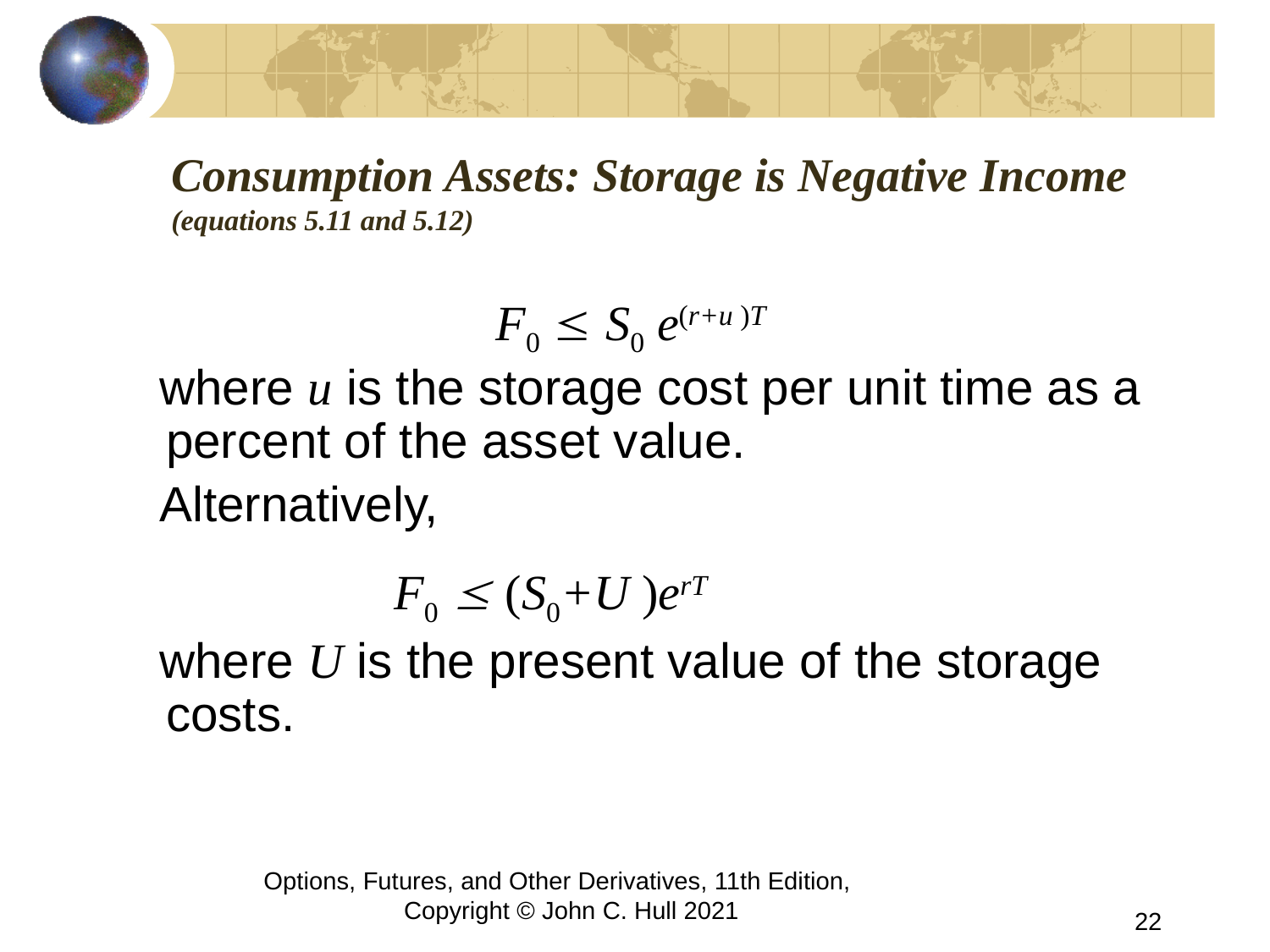

# Consumption Assets: Storage is Negative Income (equations 5.11 and 5.12)
F0 ≤ S0 e(r+u )T
   where u is the storage cost per unit time as a percent of the asset value.
   Alternatively,
              F0 ≤ (S0+U )erT
   where U is the present value of the storage costs.

Options, Futures, and Other Derivatives, 11th Edition,     Copyright © John C. Hull 2021

22